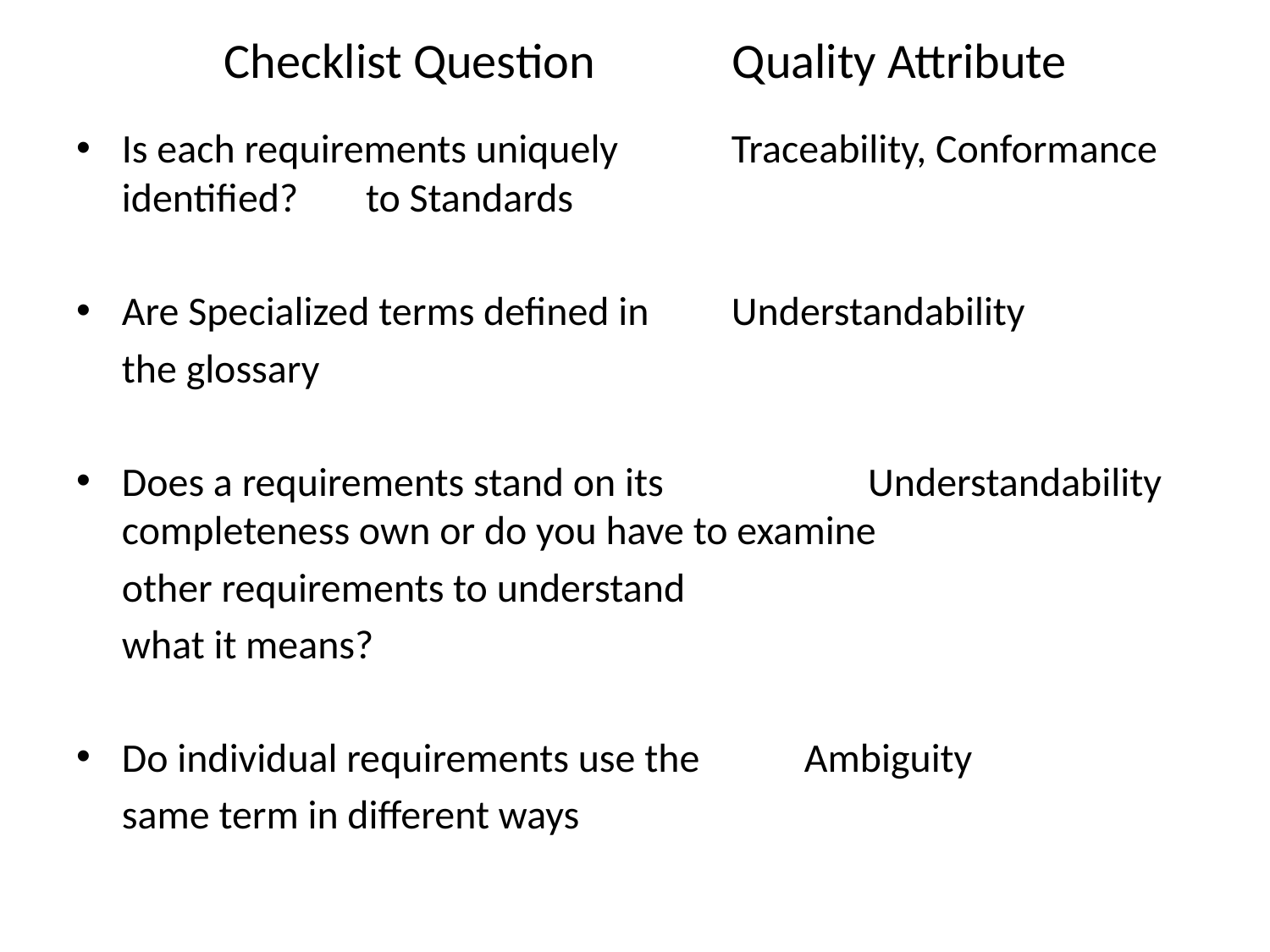

# Checklist Question		Quality Attribute
Is each requirements uniquely	Traceability, Conformance identified?				to Standards

Are Specialized terms defined in	Understandability
	the glossary

Does a requirements stand on its 	               Understandability completeness own or do you have to examine
	other requirements to understand
	what it means?

Do individual requirements use the	        Ambiguity
	same term in different ways